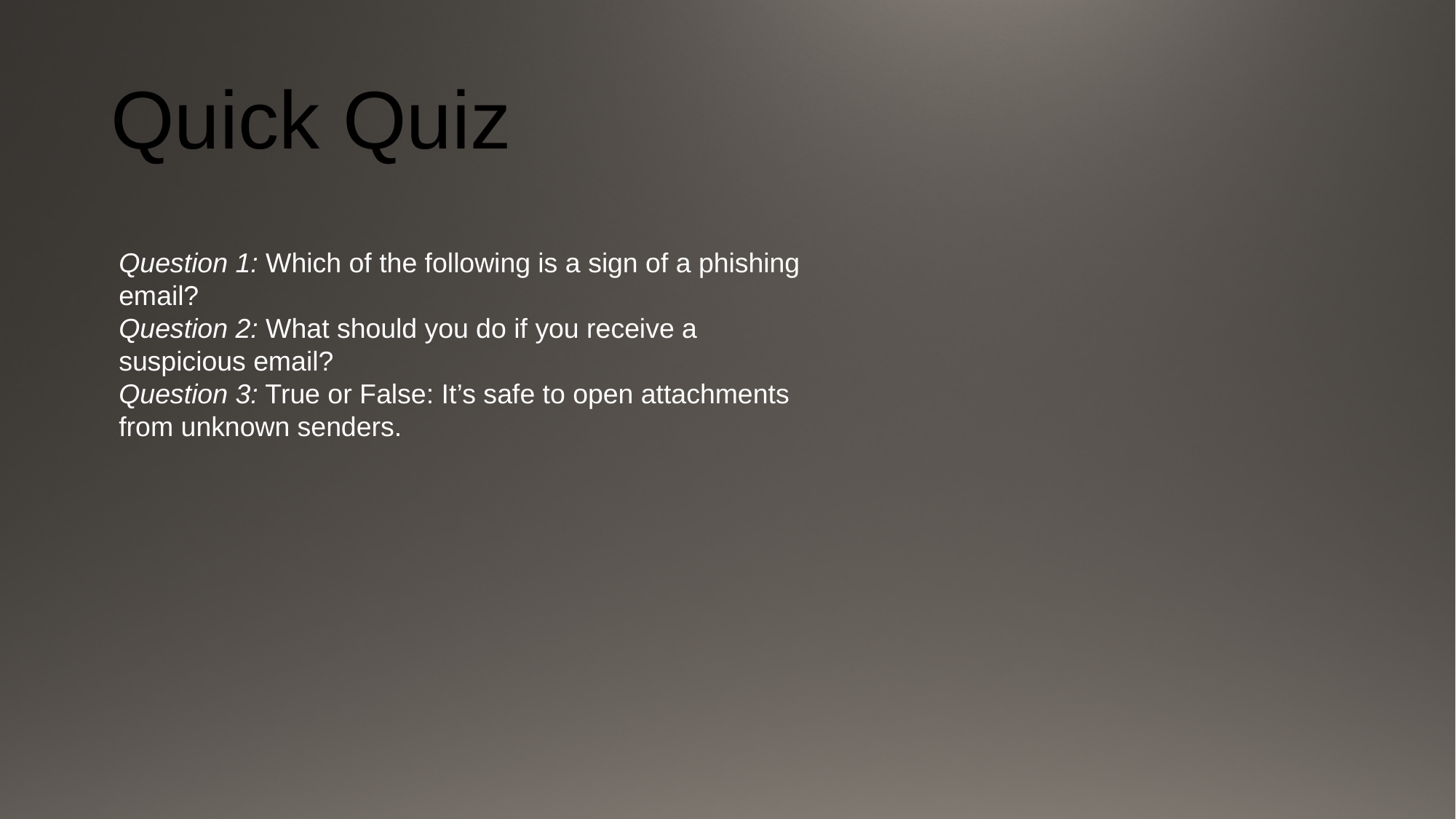

# Quick Quiz
Question 1: Which of the following is a sign of a phishing email?
Question 2: What should you do if you receive a suspicious email?
Question 3: True or False: It’s safe to open attachments from unknown senders.